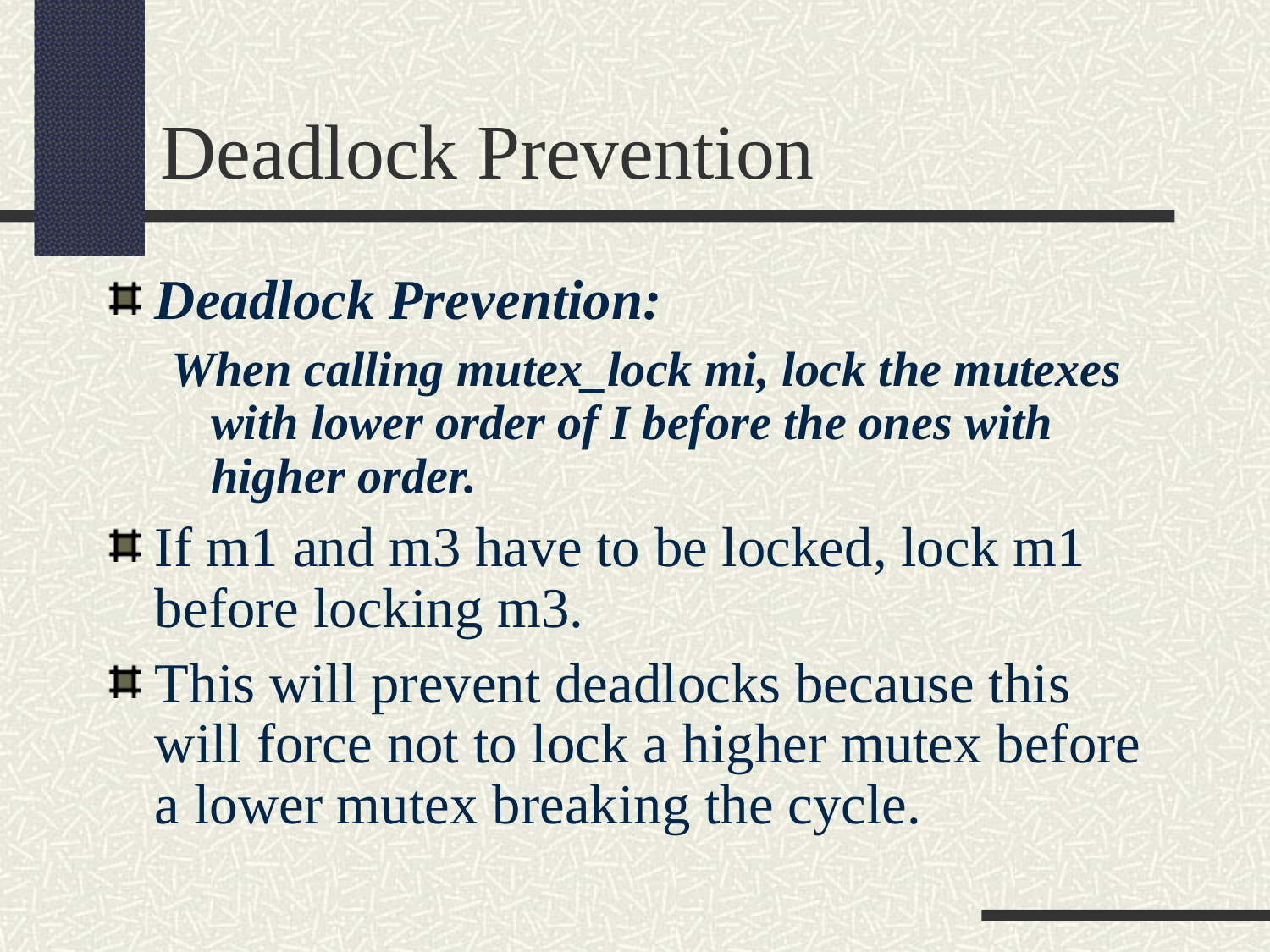

Deadlock Prevention
Deadlock Prevention:
When calling mutex_lock mi, lock the mutexes with lower order of I before the ones with higher order.
If m1 and m3 have to be locked, lock m1 before locking m3.
This will prevent deadlocks because this will force not to lock a higher mutex before a lower mutex breaking the cycle.